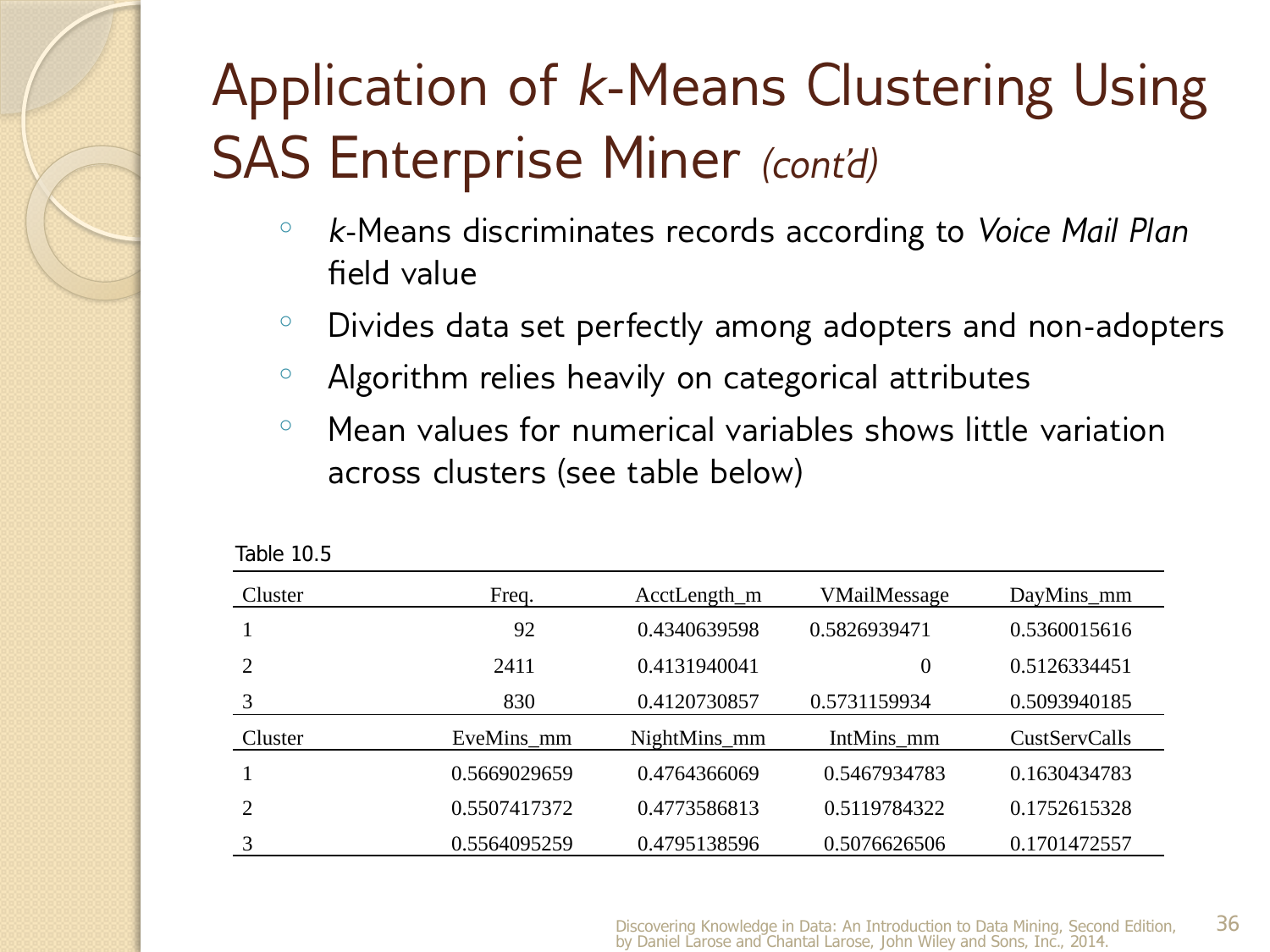

# Application of k-Means Clustering Using SAS Enterprise Miner (cont’d)
k-Means discriminates records according to Voice Mail Plan field value
Divides data set perfectly among adopters and non-adopters
Algorithm relies heavily on categorical attributes
Mean values for numerical variables shows little variation across clusters (see table below)

Table 10.5
| Cluster | Freq. | AcctLength\_m | VMailMessage | DayMins\_mm |
| --- | --- | --- | --- | --- |
| 1 | 92 | 0.4340639598 | 0.5826939471 | 0.5360015616 |
| 2 | 2411 | 0.4131940041 | 0 | 0.5126334451 |
| 3 | 830 | 0.4120730857 | 0.5731159934 | 0.5093940185 |
| Cluster | EveMins\_mm | NightMins\_mm | IntMins\_mm | CustServCalls |
| 1 | 0.5669029659 | 0.4764366069 | 0.5467934783 | 0.1630434783 |
| 2 | 0.5507417372 | 0.4773586813 | 0.5119784322 | 0.1752615328 |
| 3 | 0.5564095259 | 0.4795138596 | 0.5076626506 | 0.1701472557 |
Discovering Knowledge in Data: An Introduction to Data Mining, Second Edition, by Daniel Larose and Chantal Larose, John Wiley and Sons, Inc., 2014.
36